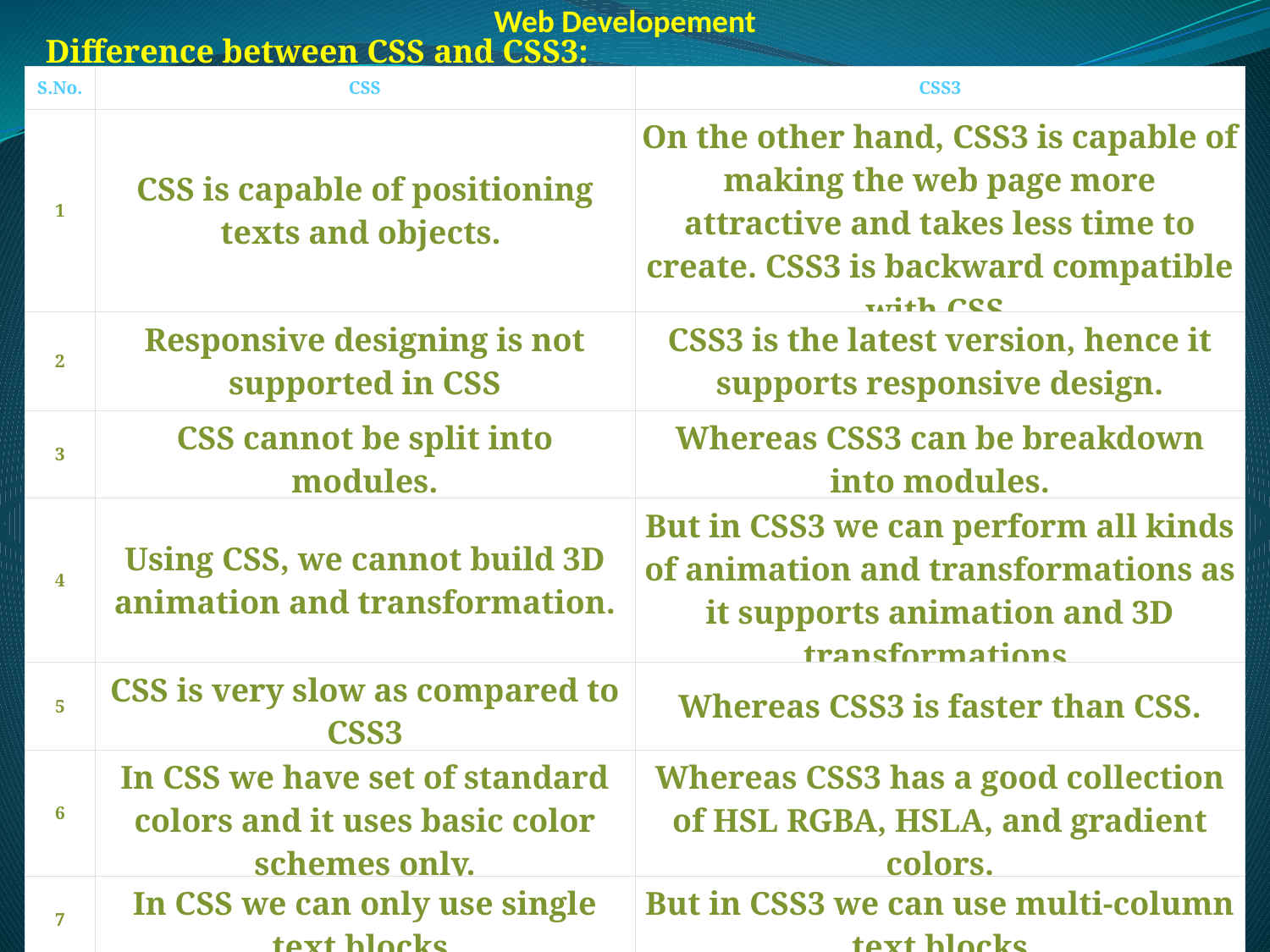

Web Developement
 Difference between CSS and CSS3:

| S.No. | CSS | CSS3 |
| --- | --- | --- |
| 1 | CSS is capable of positioning texts and objects. | On the other hand, CSS3 is capable of making the web page more attractive and takes less time to create. CSS3 is backward compatible with CSS. |
| 2 | Responsive designing is not supported in CSS | CSS3 is the latest version, hence it supports responsive design. |
| 3 | CSS cannot be split into modules. | Whereas CSS3 can be breakdown into modules. |
| 4 | Using CSS, we cannot build 3D animation and transformation. | But in CSS3 we can perform all kinds of animation and transformations as it supports animation and 3D transformations. |
| 5 | CSS is very slow as compared to CSS3 | Whereas CSS3 is faster than CSS. |
| 6 | In CSS we have set of standard colors and it uses basic color schemes only. | Whereas CSS3 has a good collection of HSL RGBA, HSLA, and gradient colors. |
| 7 | In CSS we can only use single text blocks. | But in CSS3 we can use multi-column text blocks |